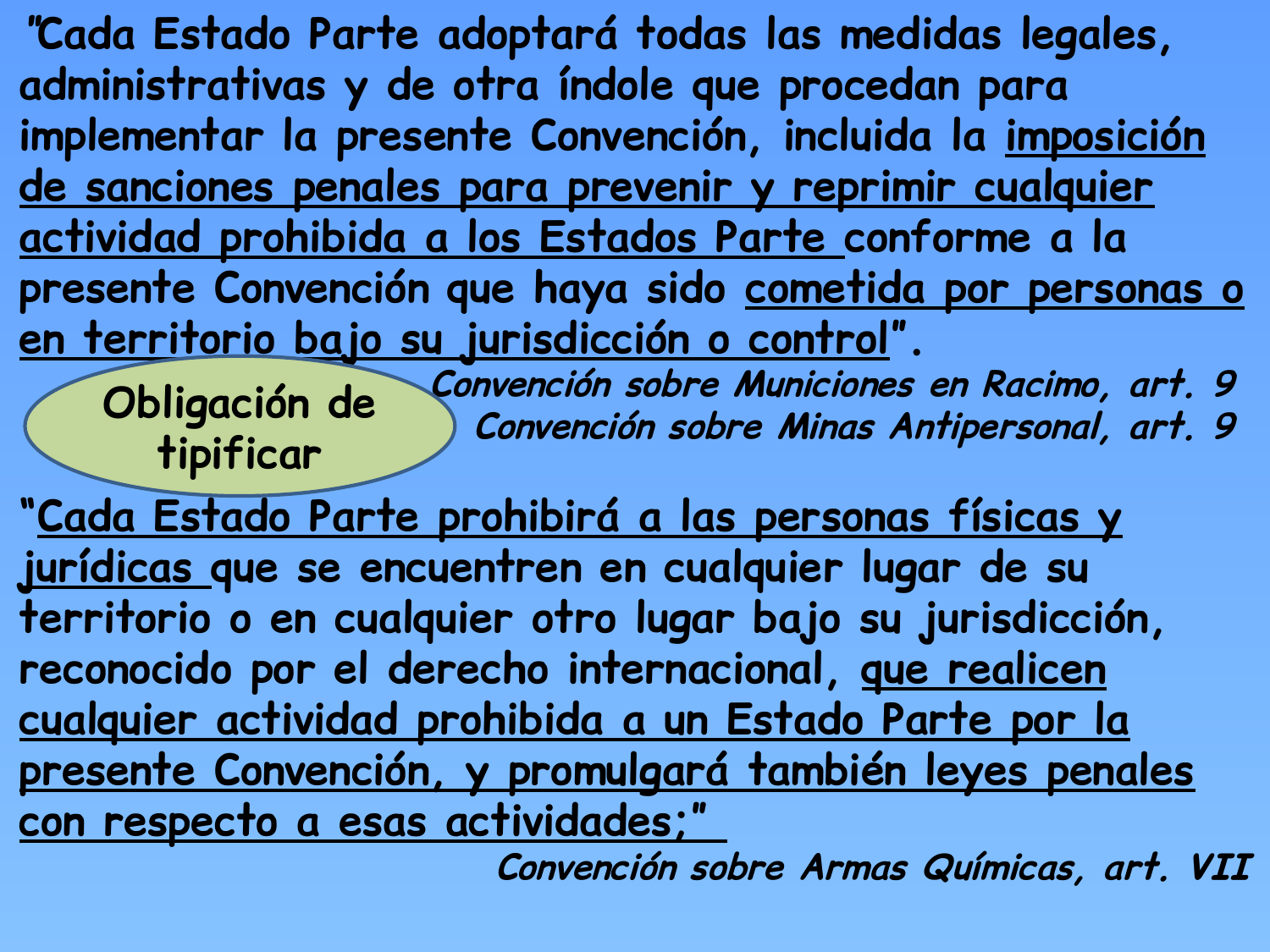

“Cada Estado Parte adoptará todas las medidas legales, administrativas y de otra índole que procedan para implementar la presente Convención, incluida la imposición de sanciones penales para prevenir y reprimir cualquier actividad prohibida a los Estados Parte conforme a la presente Convención que haya sido cometida por personas o en territorio bajo su jurisdicción o control”.
Convención sobre Municiones en Racimo, art. 9
Convención sobre Minas Antipersonal, art. 9

“Cada Estado Parte prohibirá a las personas físicas y jurídicas que se encuentren en cualquier lugar de su territorio o en cualquier otro lugar bajo su jurisdicción, reconocido por el derecho internacional, que realicen cualquier actividad prohibida a un Estado Parte por la presente Convención, y promulgará también leyes penales con respecto a esas actividades;”
Convención sobre Armas Químicas, art. VII
Obligación de tipificar